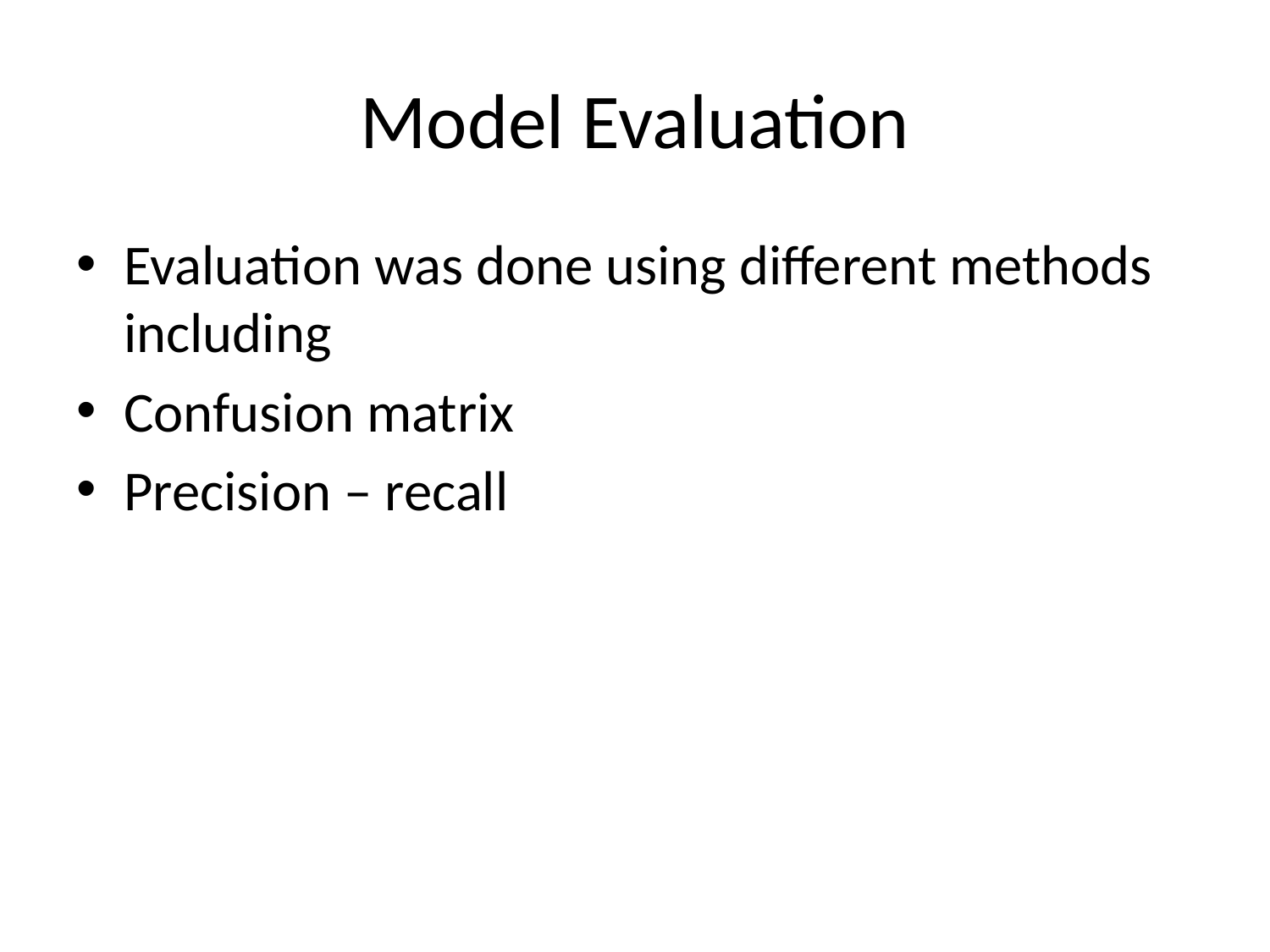

# Model Evaluation
Evaluation was done using different methods including
Confusion matrix
Precision – recall